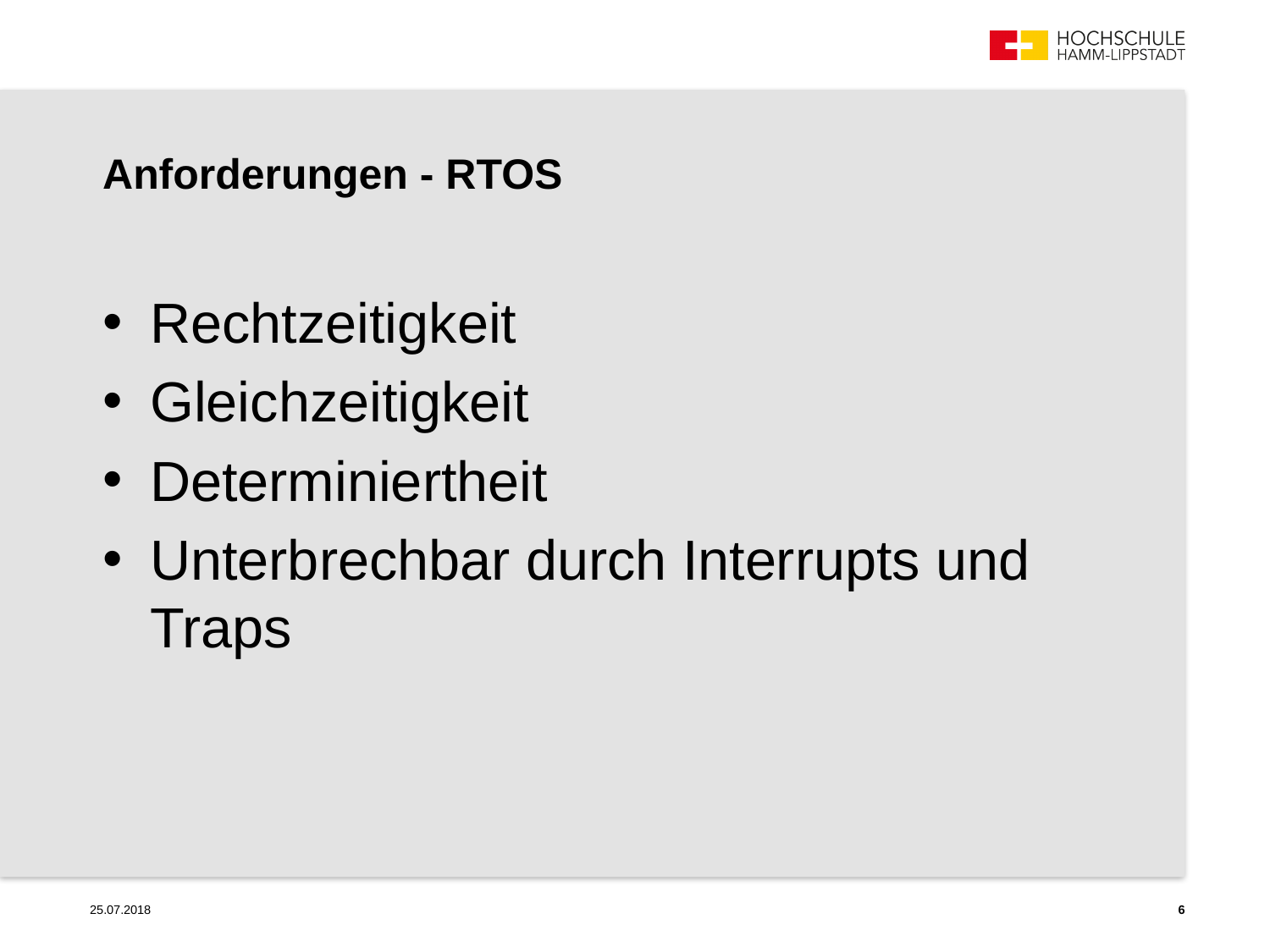

Anforderungen - RTOS
Rechtzeitigkeit
Gleichzeitigkeit
Determiniertheit
Unterbrechbar durch Interrupts und Traps

25.07.2018
6